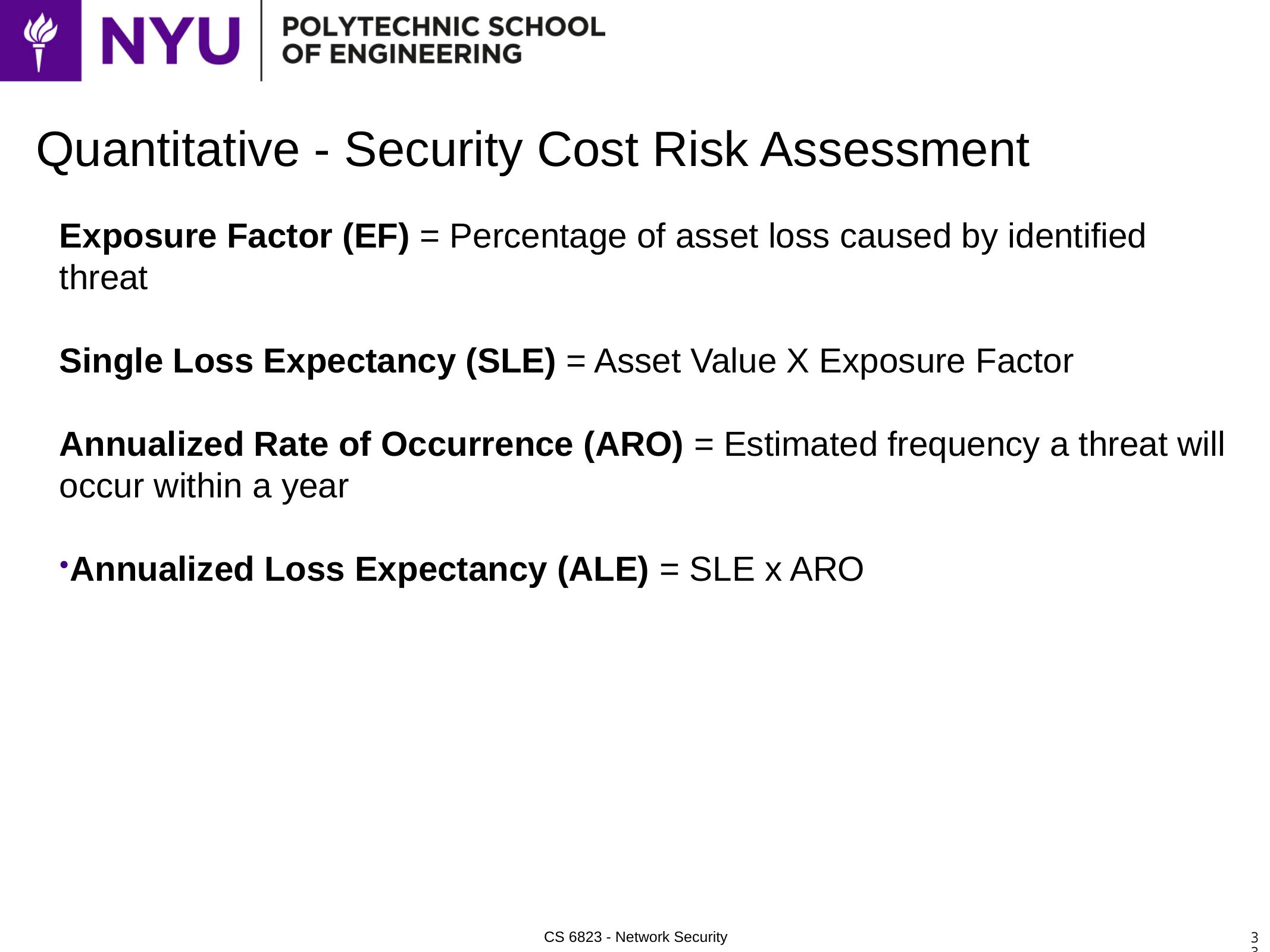

# Quantitative - Security Cost Risk Assessment
Exposure Factor (EF) = Percentage of asset loss caused by identified threat

Single Loss Expectancy (SLE) = Asset Value X Exposure Factor

Annualized Rate of Occurrence (ARO) = Estimated frequency a threat will occur within a year

Annualized Loss Expectancy (ALE) = SLE x ARO
33